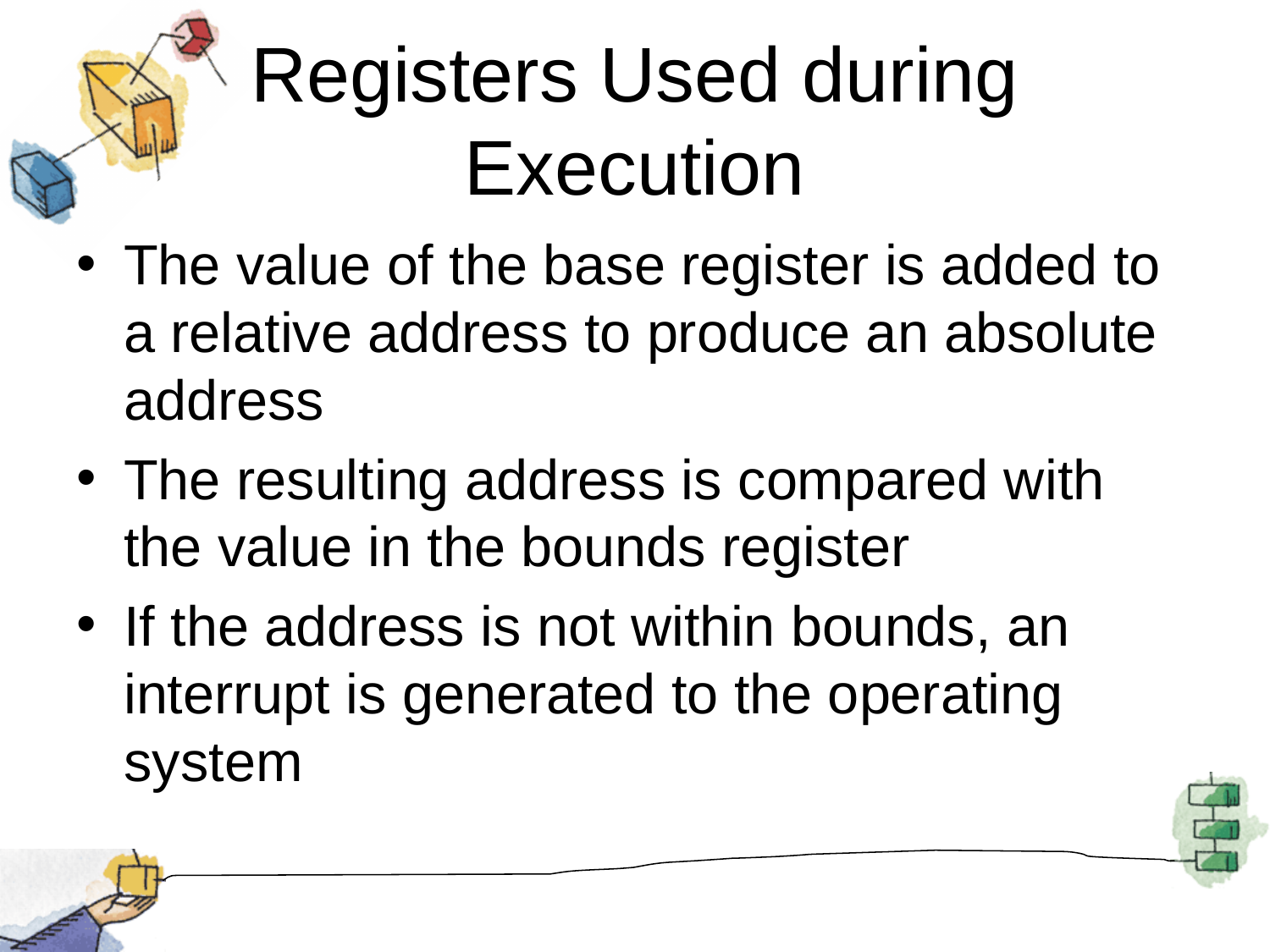

# Registers Used during Execution
The value of the base register is added to a relative address to produce an absolute address
The resulting address is compared with the value in the bounds register
If the address is not within bounds, an interrupt is generated to the operating system